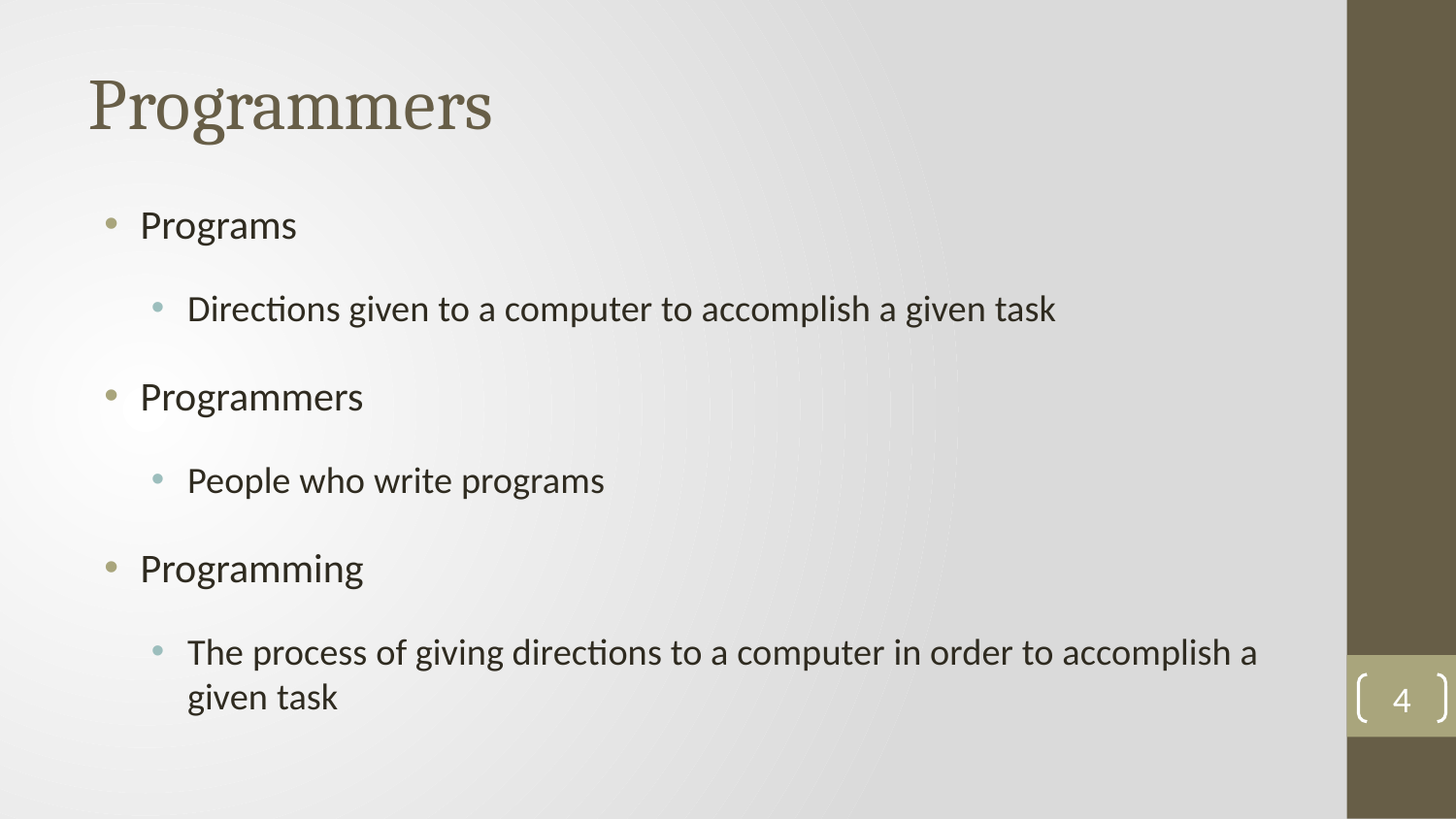

# Programmers
Programs
Directions given to a computer to accomplish a given task
Programmers
People who write programs
Programming
The process of giving directions to a computer in order to accomplish a given task

4